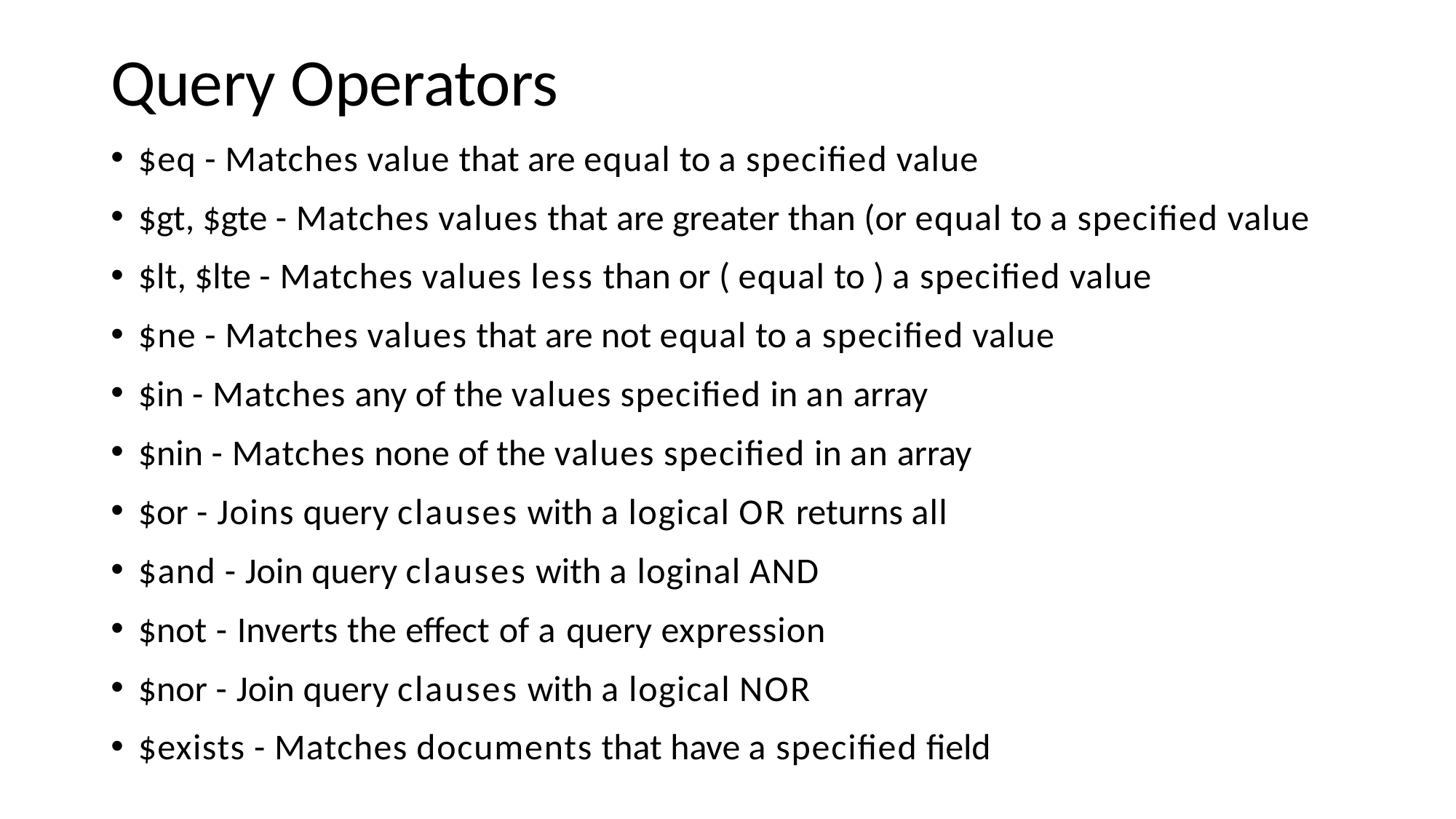

# Query Operators
$eq - Matches value that are equal to a specified value
$gt, $gte - Matches values that are greater than (or equal to a specified value
$lt, $lte - Matches values less than or ( equal to ) a specified value
$ne - Matches values that are not equal to a specified value
$in - Matches any of the values specified in an array
$nin - Matches none of the values specified in an array
$or - Joins query clauses with a logical OR returns all
$and - Join query clauses with a loginal AND
$not - Inverts the effect of a query expression
$nor - Join query clauses with a logical NOR
$exists - Matches documents that have a specified field